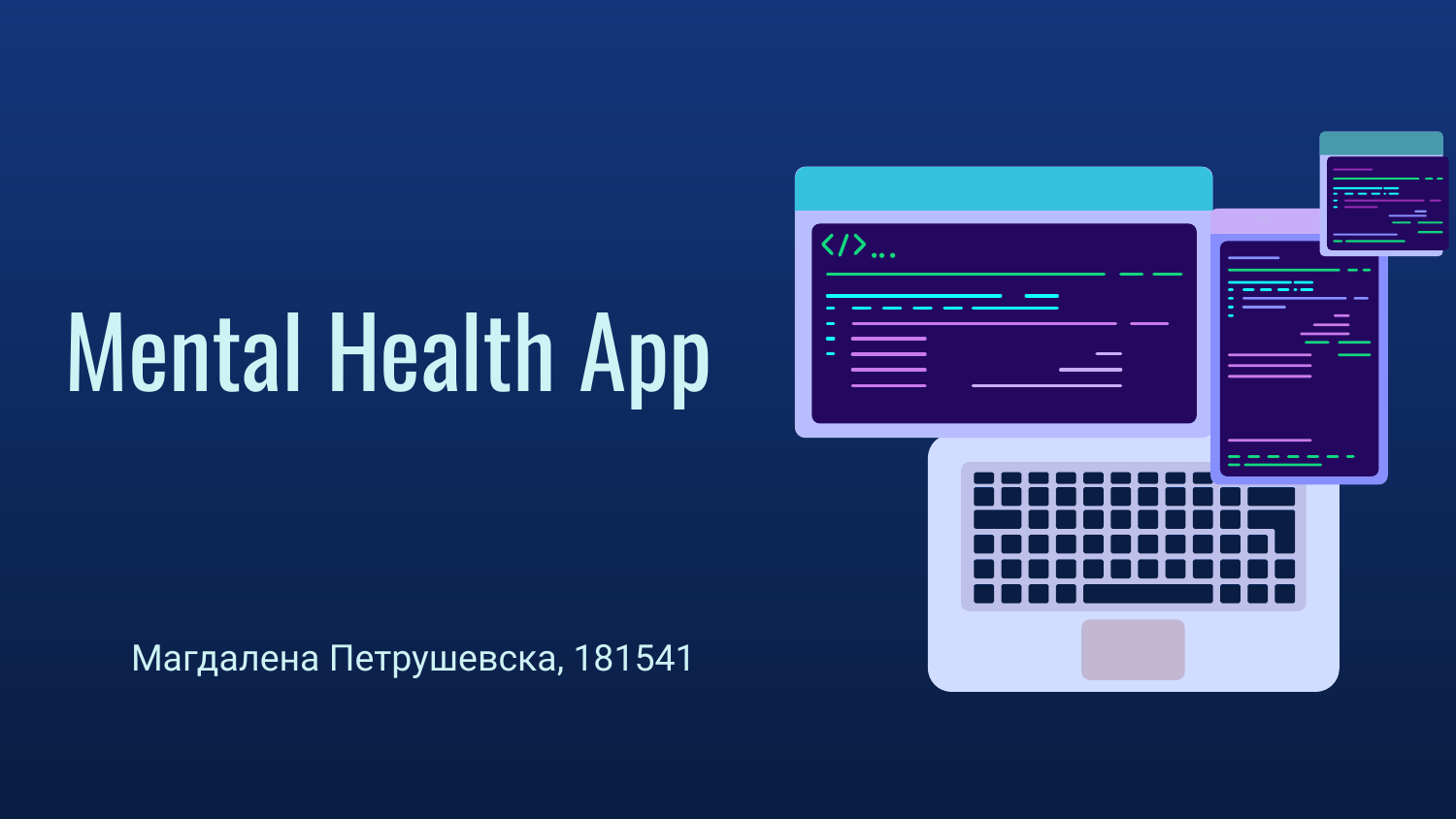

# Mental Health App

Магдалена Петрушевска, 181541